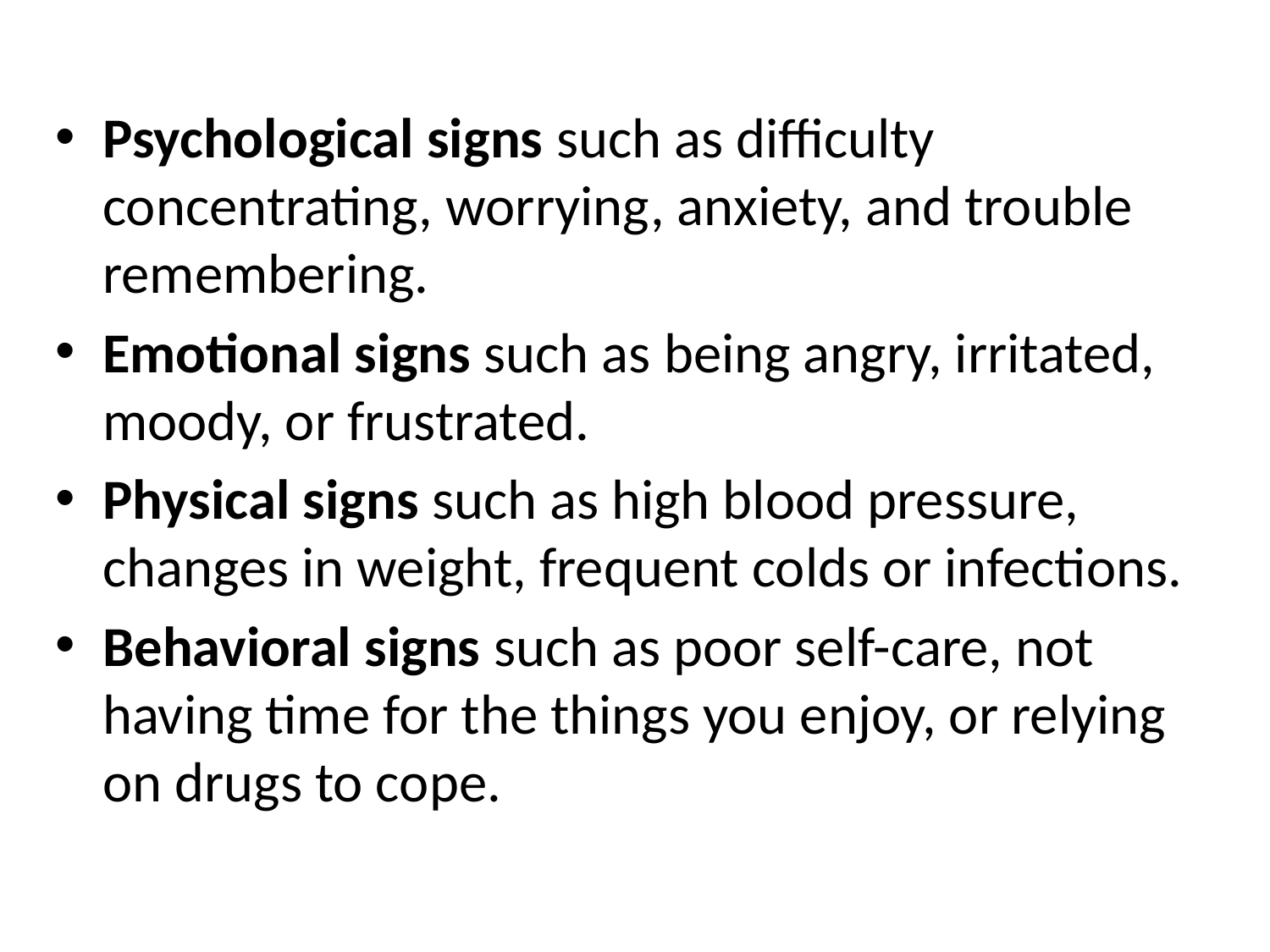

Psychological signs such as difficulty concentrating, worrying, anxiety, and trouble remembering.
Emotional signs such as being angry, irritated, moody, or frustrated.
Physical signs such as high blood pressure, changes in weight, frequent colds or infections.
Behavioral signs such as poor self-care, not having time for the things you enjoy, or relying on drugs to cope.